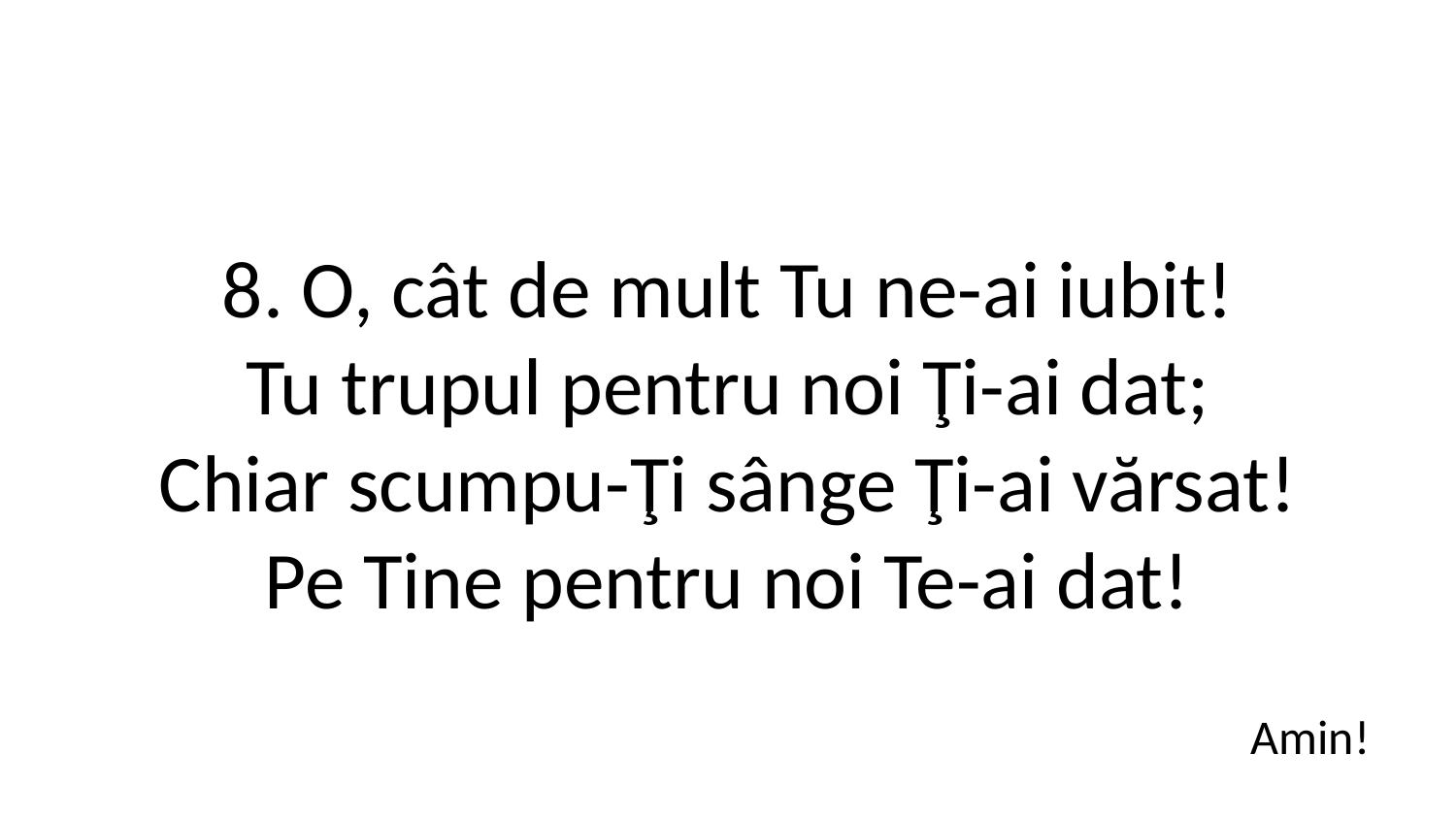

8. O, cât de mult Tu ne-ai iubit!
Tu trupul pentru noi Ţi-ai dat;
Chiar scumpu-Ţi sânge Ţi-ai vărsat!
Pe Tine pentru noi Te-ai dat!

Amin!